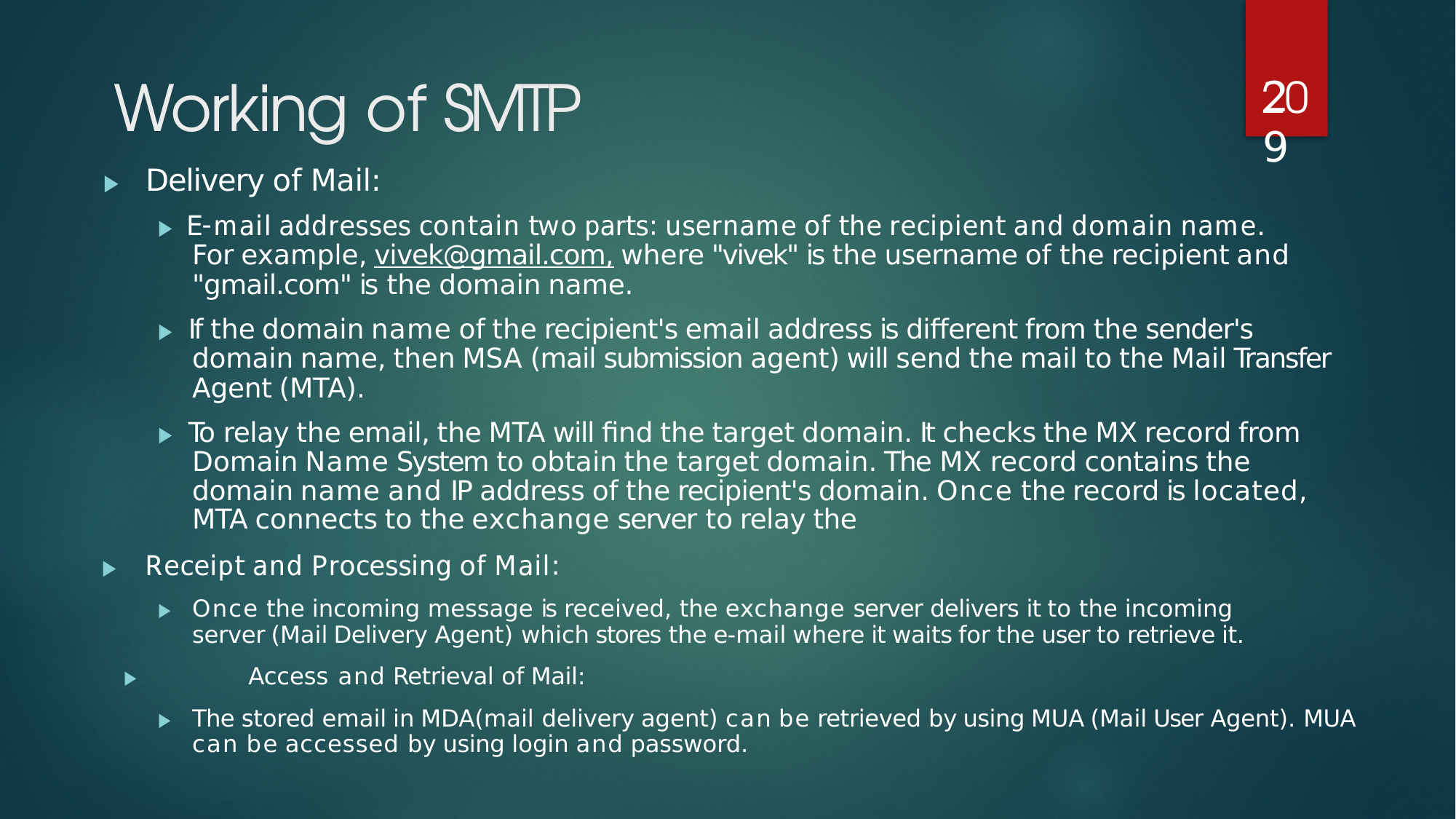

# Working of SMTP
20
29
▶	Delivery of Mail:
▶ E-mail addresses contain two parts: username of the recipient and domain name. For example, vivek@gmail.com, where "vivek" is the username of the recipient and "gmail.com" is the domain name.
▶  If the domain name of the recipient's email address is different from the sender's domain name, then MSA (mail submission agent) will send the mail to the Mail Transfer Agent (MTA).
▶  To relay the email, the MTA will find the target domain. It checks the MX record from Domain Name System to obtain the target domain. The MX record contains the domain name and IP address of the recipient's domain. Once the record is located, MTA connects to the exchange server to relay the
▶	Receipt and Processing of Mail:
▶	Once the incoming message is received, the exchange server delivers it to the incoming server (Mail Delivery Agent) which stores the e-mail where it waits for the user to retrieve it.
▶	Access and Retrieval of Mail:
▶	The stored email in MDA(mail delivery agent) can be retrieved by using MUA (Mail User Agent). MUA can be accessed by using login and password.